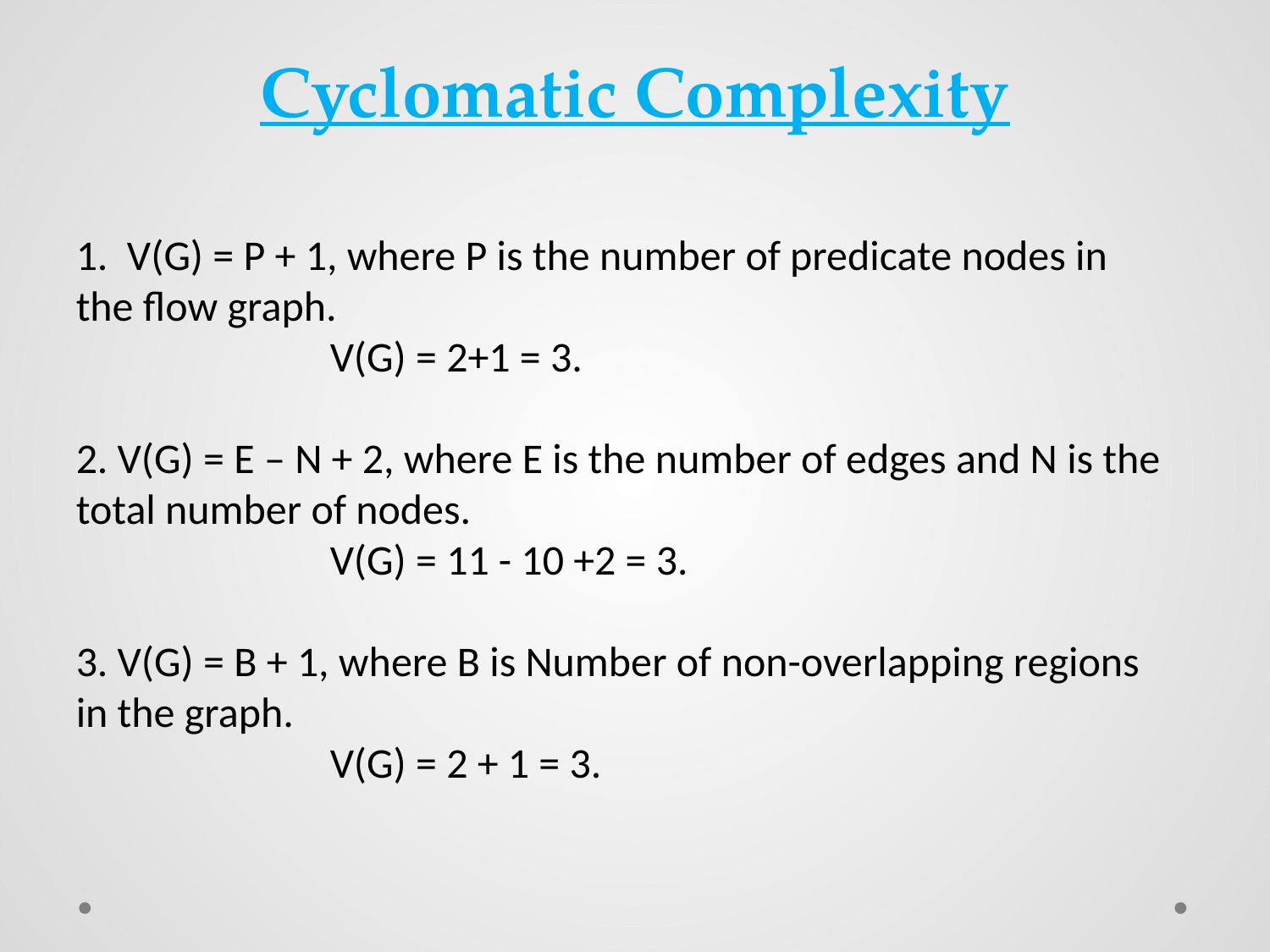

# Cyclomatic Complexity
1.  V(G) = P + 1, where P is the number of predicate nodes in  the flow graph.
		V(G) = 2+1 = 3.

2. V(G) = E – N + 2, where E is the number of edges and N is the total number of nodes.
		V(G) = 11 - 10 +2 = 3.

3. V(G) = B + 1, where B is Number of non-overlapping regions in the graph.
		V(G) = 2 + 1 = 3.